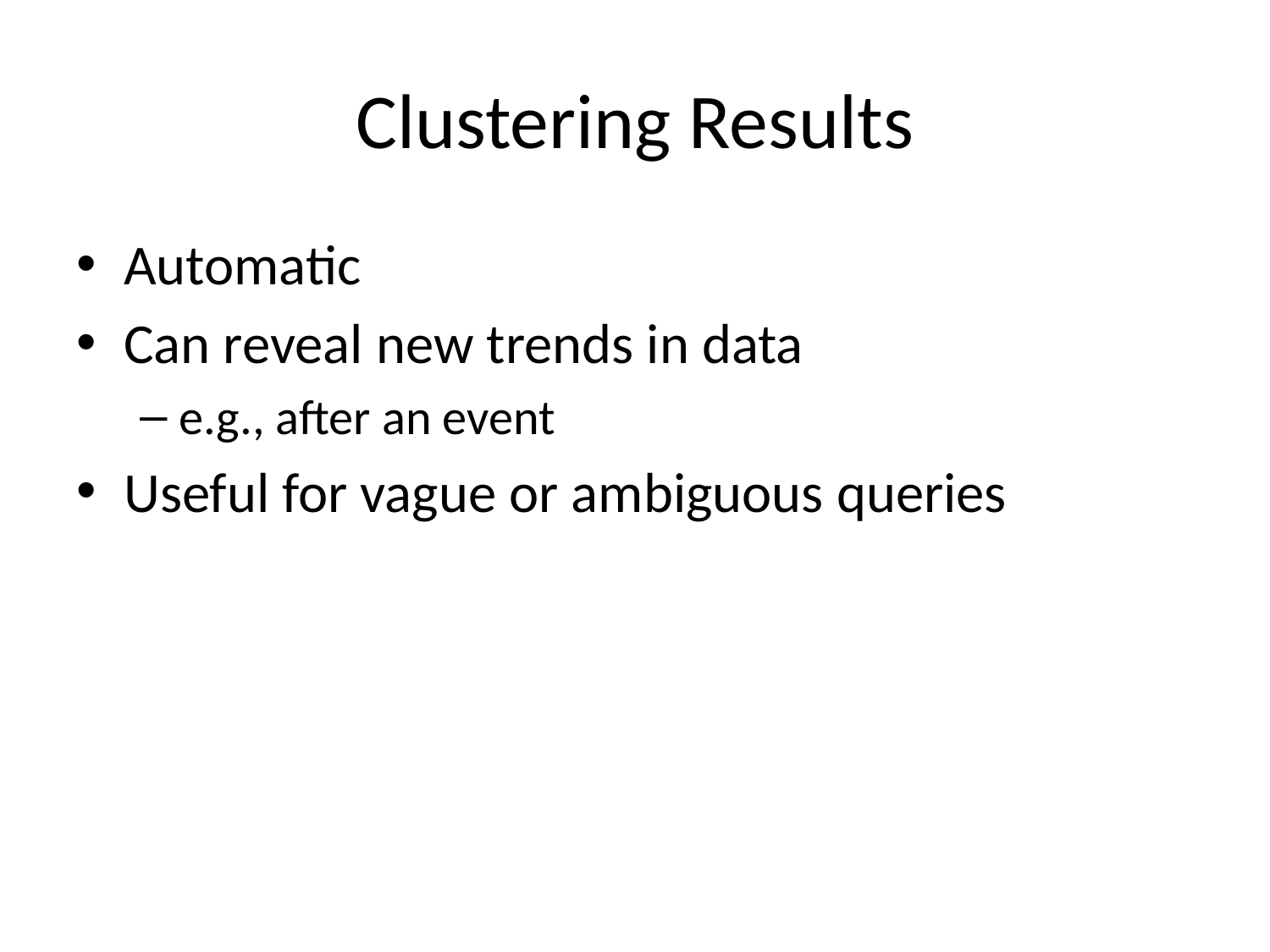

# Clustering Results
Automatic
Can reveal new trends in data
e.g., after an event
Useful for vague or ambiguous queries